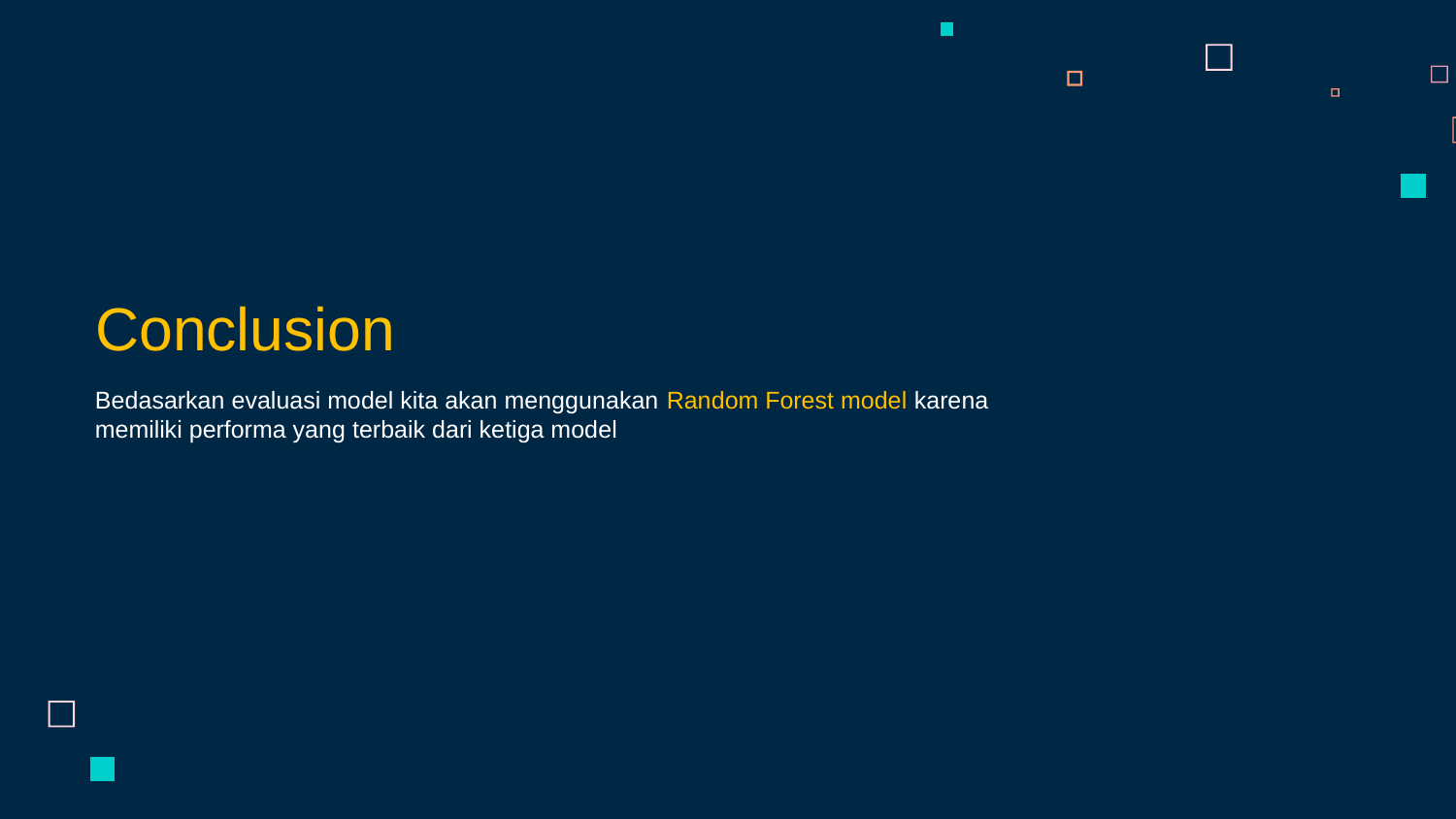

Conclusion
Bedasarkan evaluasi model kita akan menggunakan Random Forest model karena memiliki performa yang terbaik dari ketiga model